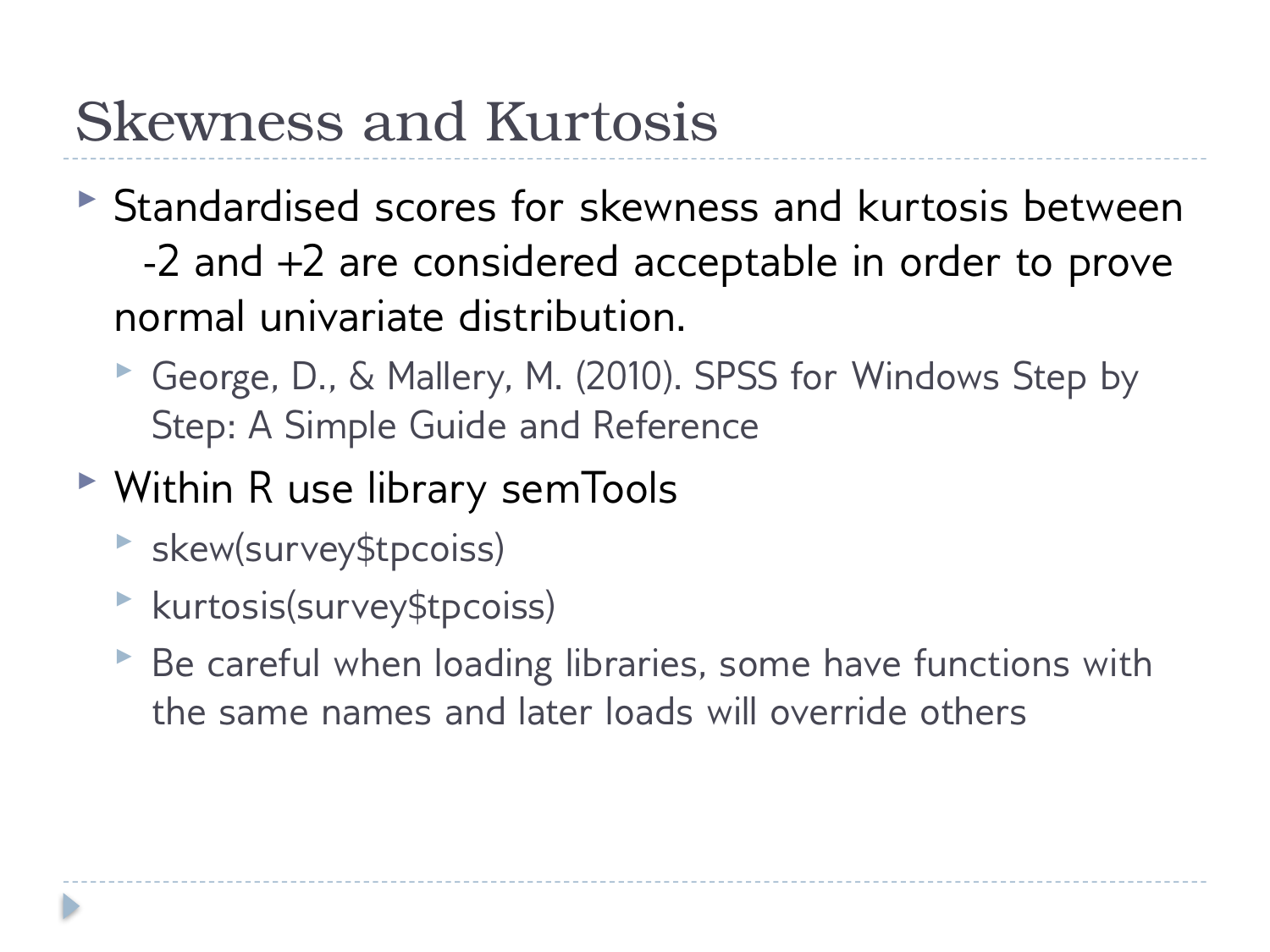

# Skewness and Kurtosis
Standardised scores for skewness and kurtosis between   -2 and +2 are considered acceptable in order to prove normal univariate distribution.
George, D., & Mallery, M. (2010). SPSS for Windows Step by Step: A Simple Guide and Reference
Within R use library semTools
skew(survey$tpcoiss)
kurtosis(survey$tpcoiss)
Be careful when loading libraries, some have functions with the same names and later loads will override others